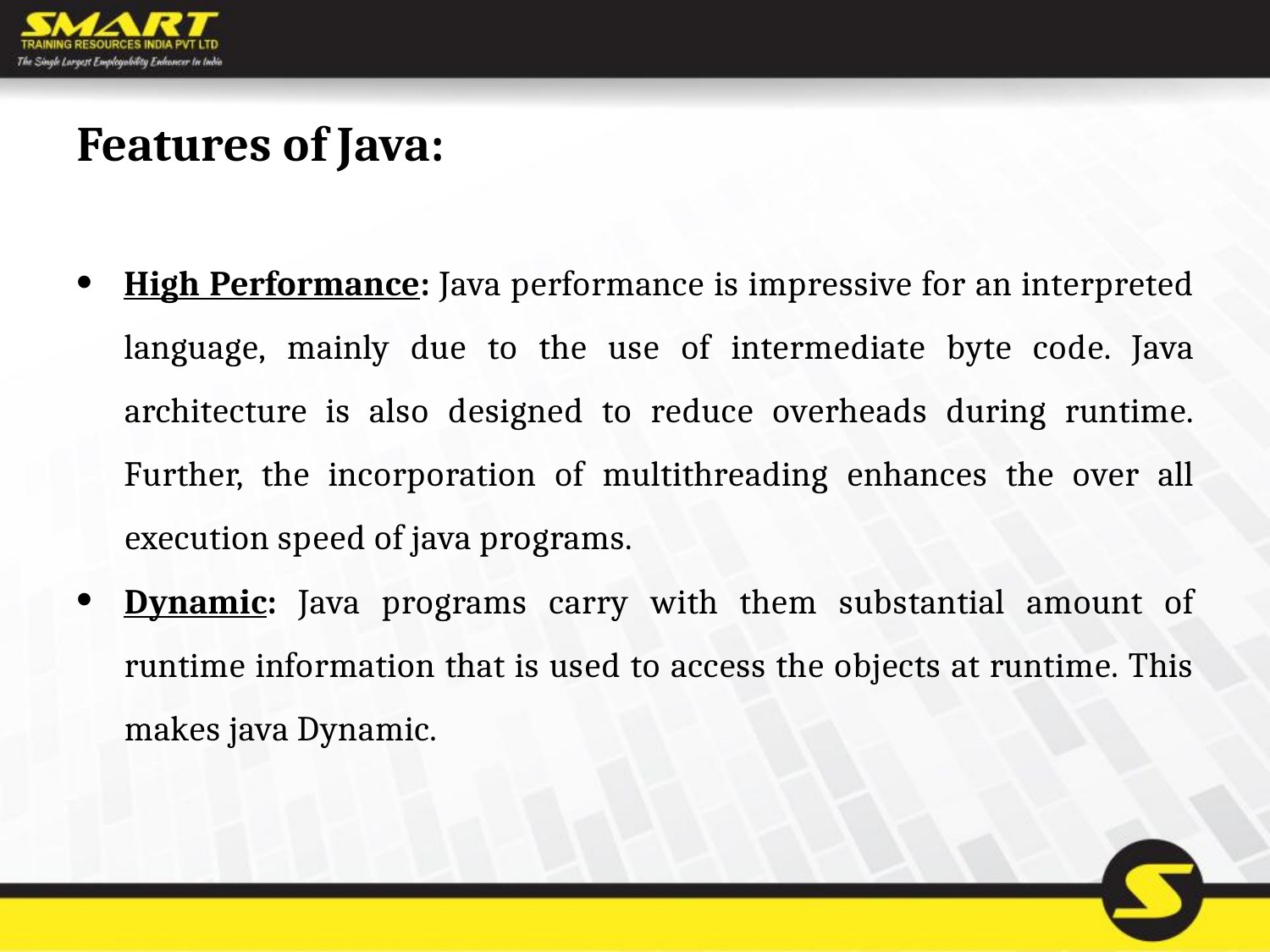

# Features of Java:
High Performance: Java performance is impressive for an interpreted language, mainly due to the use of intermediate byte code. Java architecture is also designed to reduce overheads during runtime. Further, the incorporation of multithreading enhances the over all execution speed of java programs.
Dynamic: Java programs carry with them substantial amount of runtime information that is used to access the objects at runtime. This makes java Dynamic.